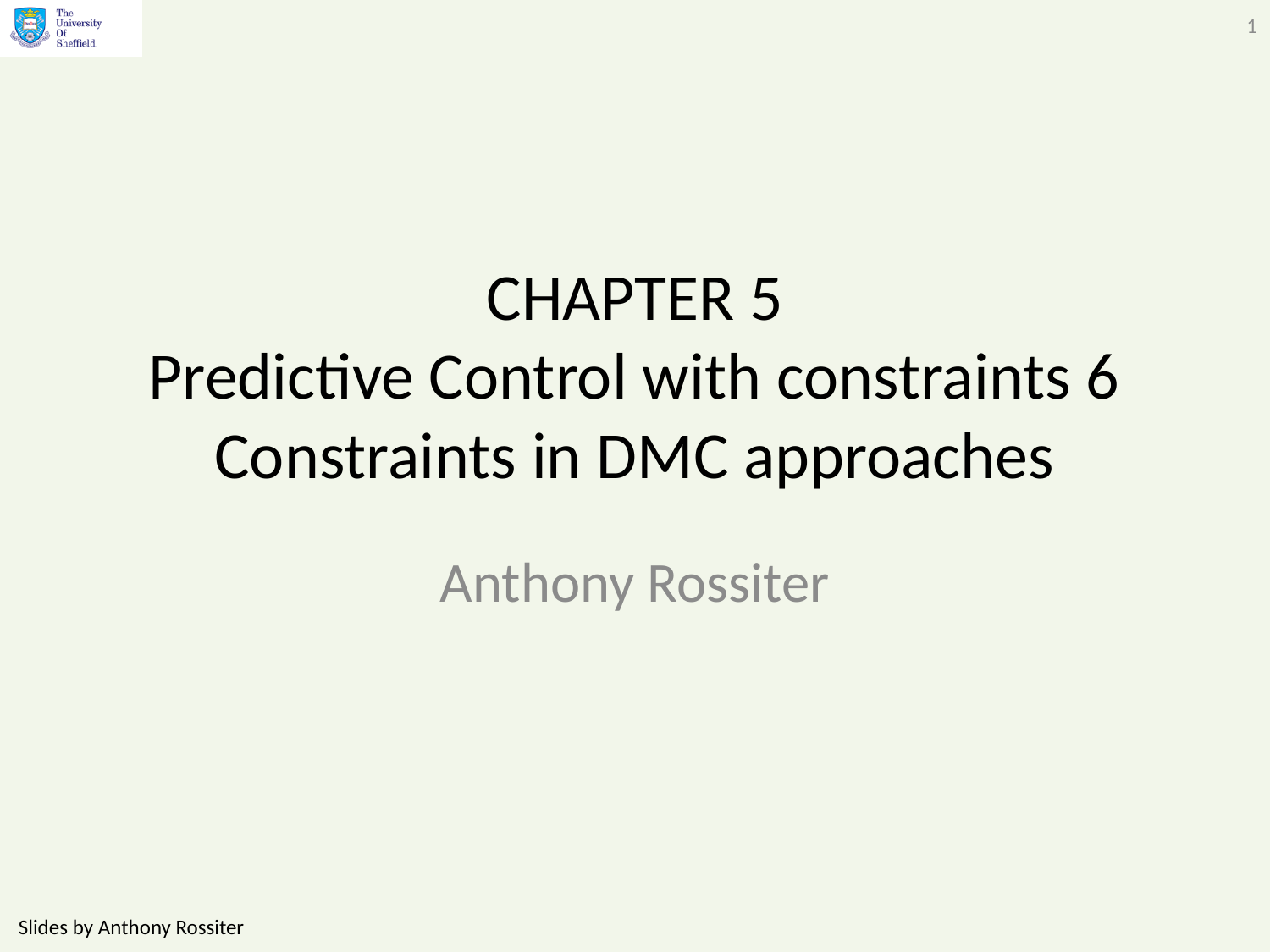

1
# CHAPTER 5 Predictive Control with constraints 6 Constraints in DMC approaches
Anthony Rossiter
Slides by Anthony Rossiter